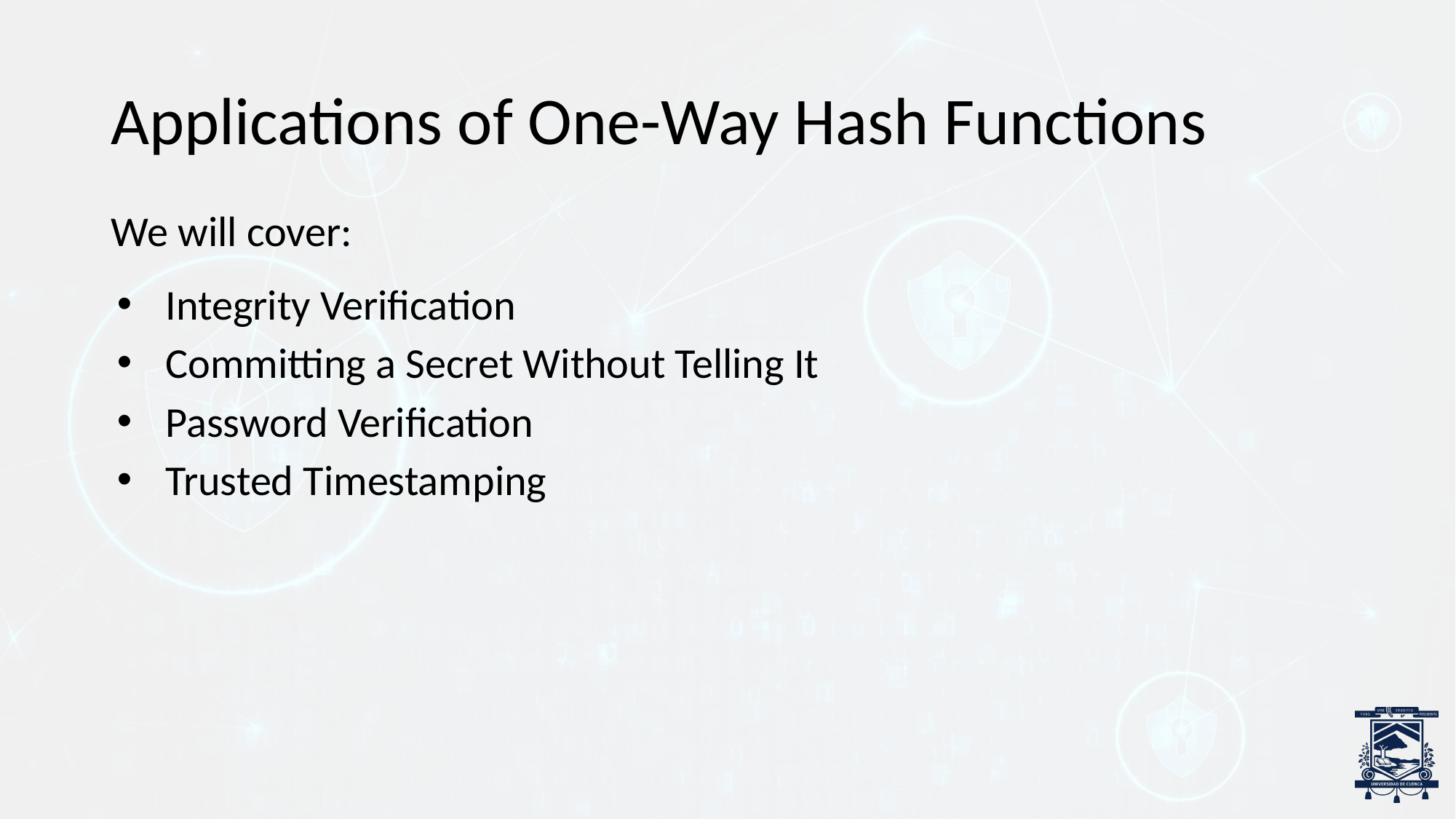

# Applications of One-Way Hash Functions
We will cover:
Integrity Verification
Committing a Secret Without Telling It
Password Verification
Trusted Timestamping